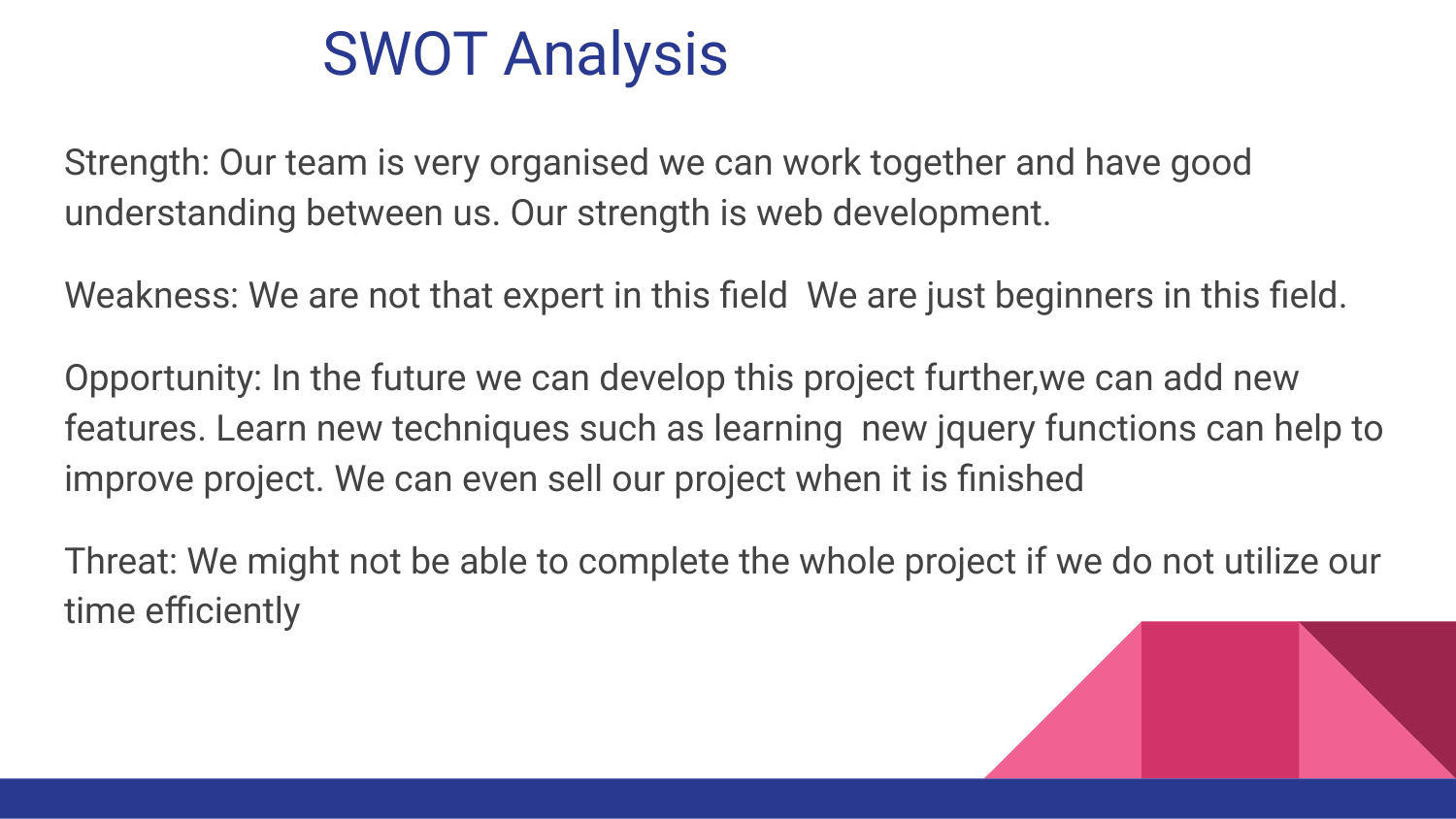

# SWOT Analysis
Strength: Our team is very organised we can work together and have good understanding between us. Our strength is web development.
Weakness: We are not that expert in this field  We are just beginners in this field.
Opportunity: In the future we can develop this project further,we can add new features. Learn new techniques such as learning  new jquery functions can help to improve project. We can even sell our project when it is finished
Threat: We might not be able to complete the whole project if we do not utilize our time efficiently